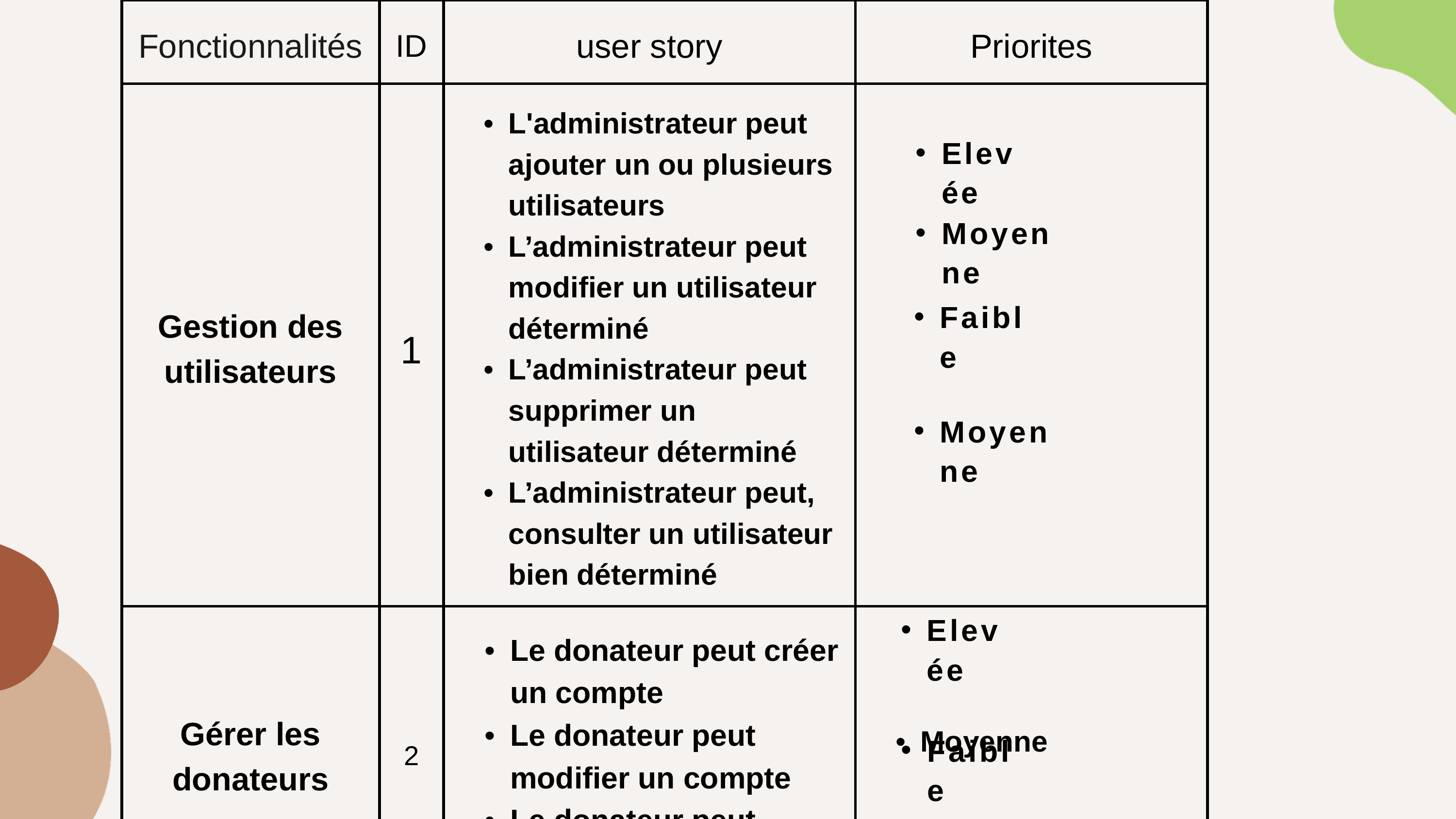

| Fonctionnalités | ID | user story | Priorites |
| --- | --- | --- | --- |
| Gestion des utilisateurs | 1 | L'administrateur peut ajouter un ou plusieurs utilisateurs L’administrateur peut modifier un utilisateur déterminé L’administrateur peut supprimer un utilisateur déterminé L’administrateur peut, consulter un utilisateur bien déterminé |  |
| Gérer les donateurs | 2 | Le donateur peut créer un compte Le donateur peut modifier un compte Le donateur peut supprimer un compte | Moyenne |
| Gerer donations | 3 |  |  |

Elevée
Moyenne
Faible
Moyenne

Elevée
Faible